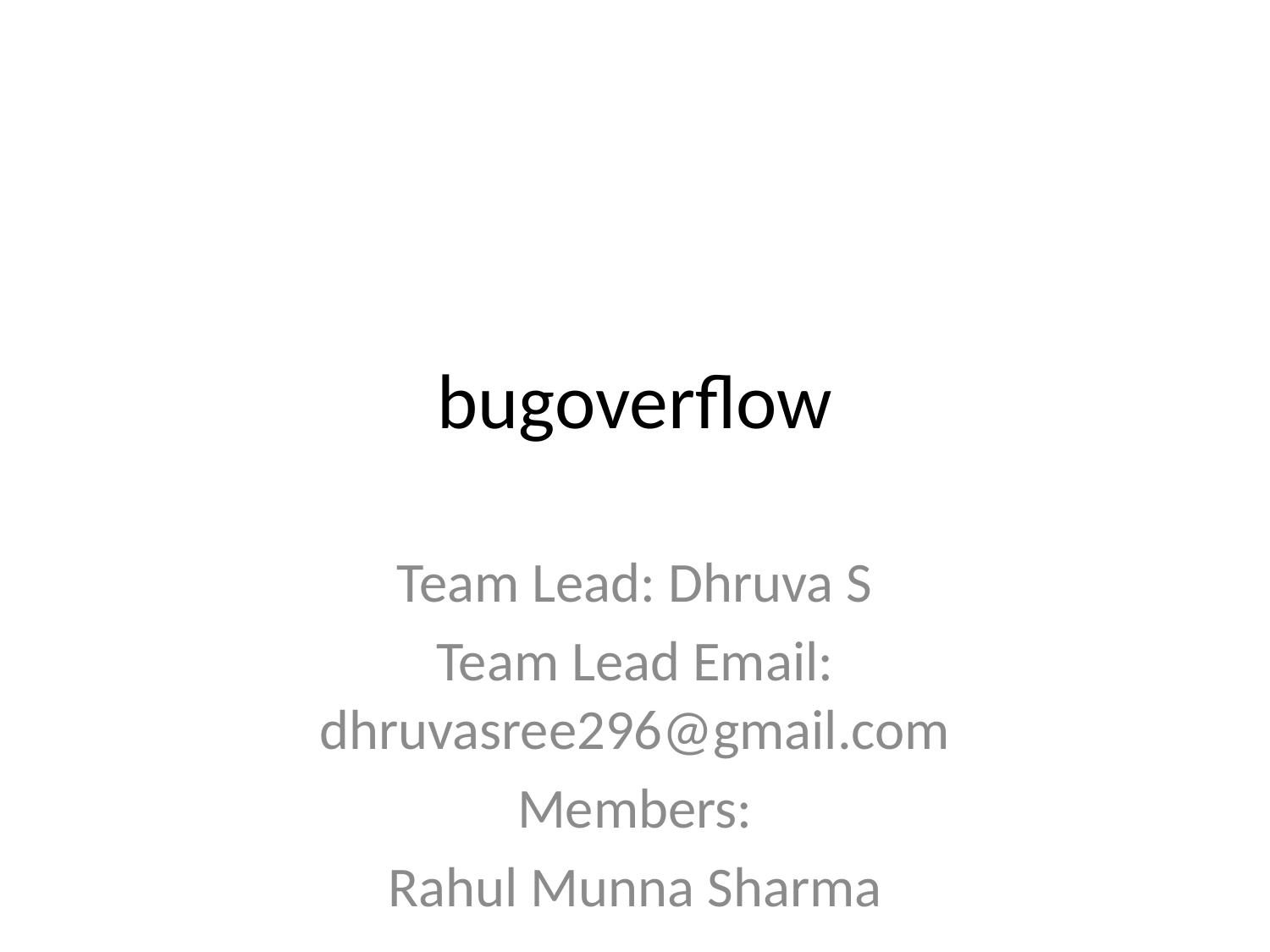

# bugoverflow
Team Lead: Dhruva S
Team Lead Email: dhruvasree296@gmail.com
Members:
Rahul Munna Sharma